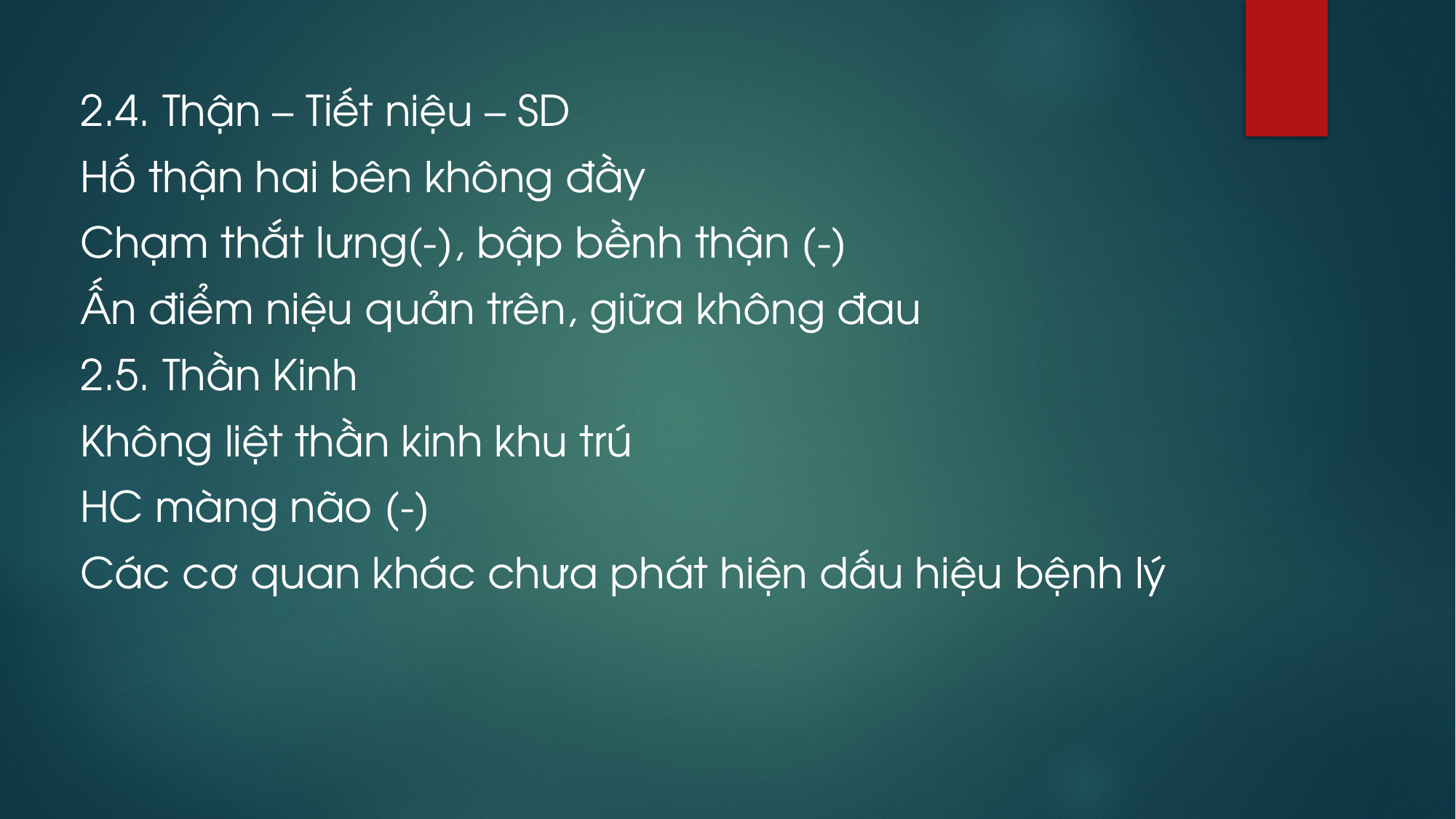

2.4. Thận – Tiết niệu – SD
Hố thận hai bên không đầy
Chạm thắt lưng(-), bập bềnh thận (-)
Ấn điểm niệu quản trên, giữa không đau
2.5. Thần Kinh
Không liệt thần kinh khu trú
HC màng não (-)
Các cơ quan khác chưa phát hiện dấu hiệu bệnh lý